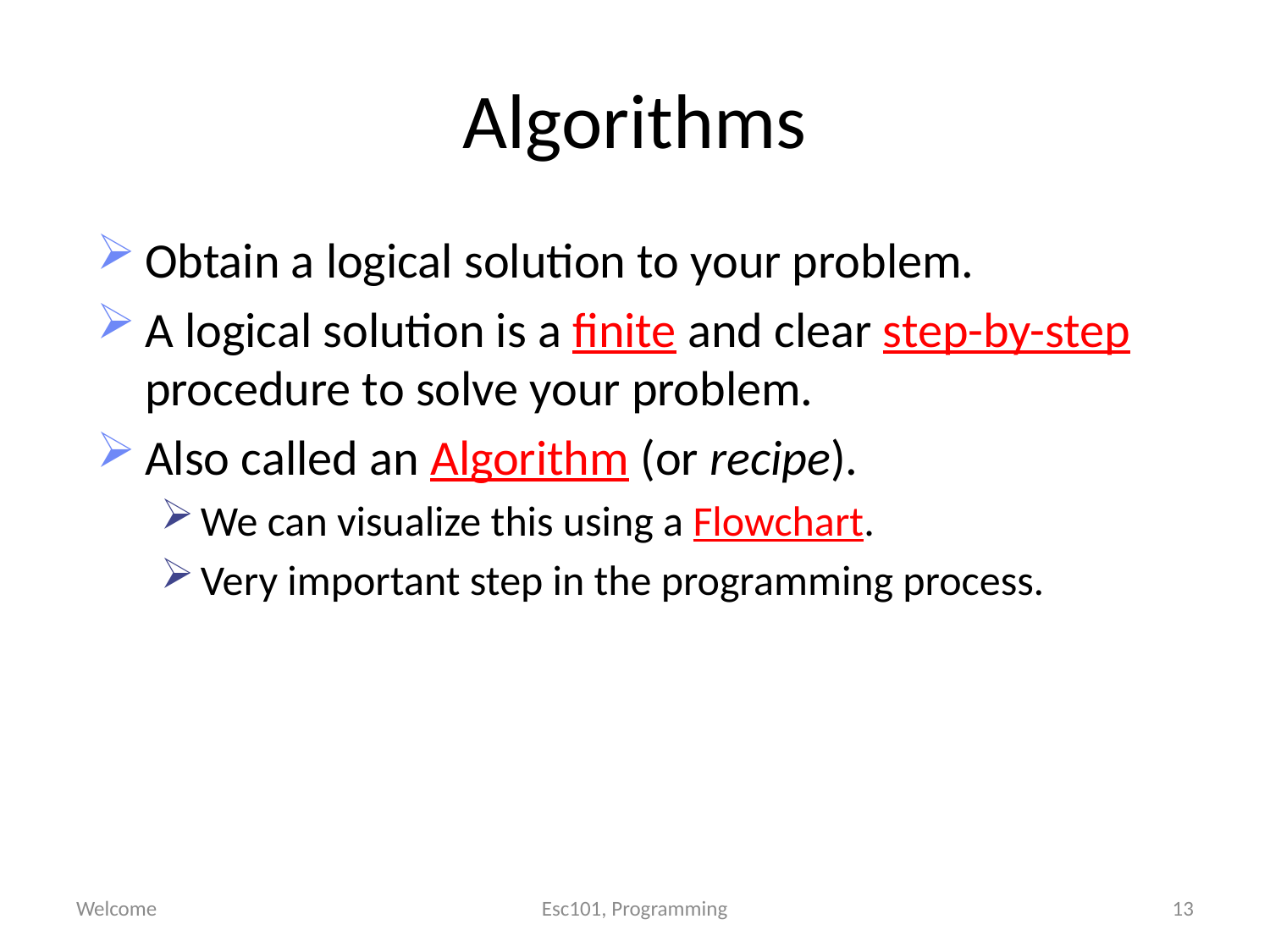

# Algorithms
Obtain a logical solution to your problem.
A logical solution is a finite and clear step-by-step procedure to solve your problem.
Also called an Algorithm (or recipe).
We can visualize this using a Flowchart.
Very important step in the programming process.
Welcome
Esc101, Programming
13